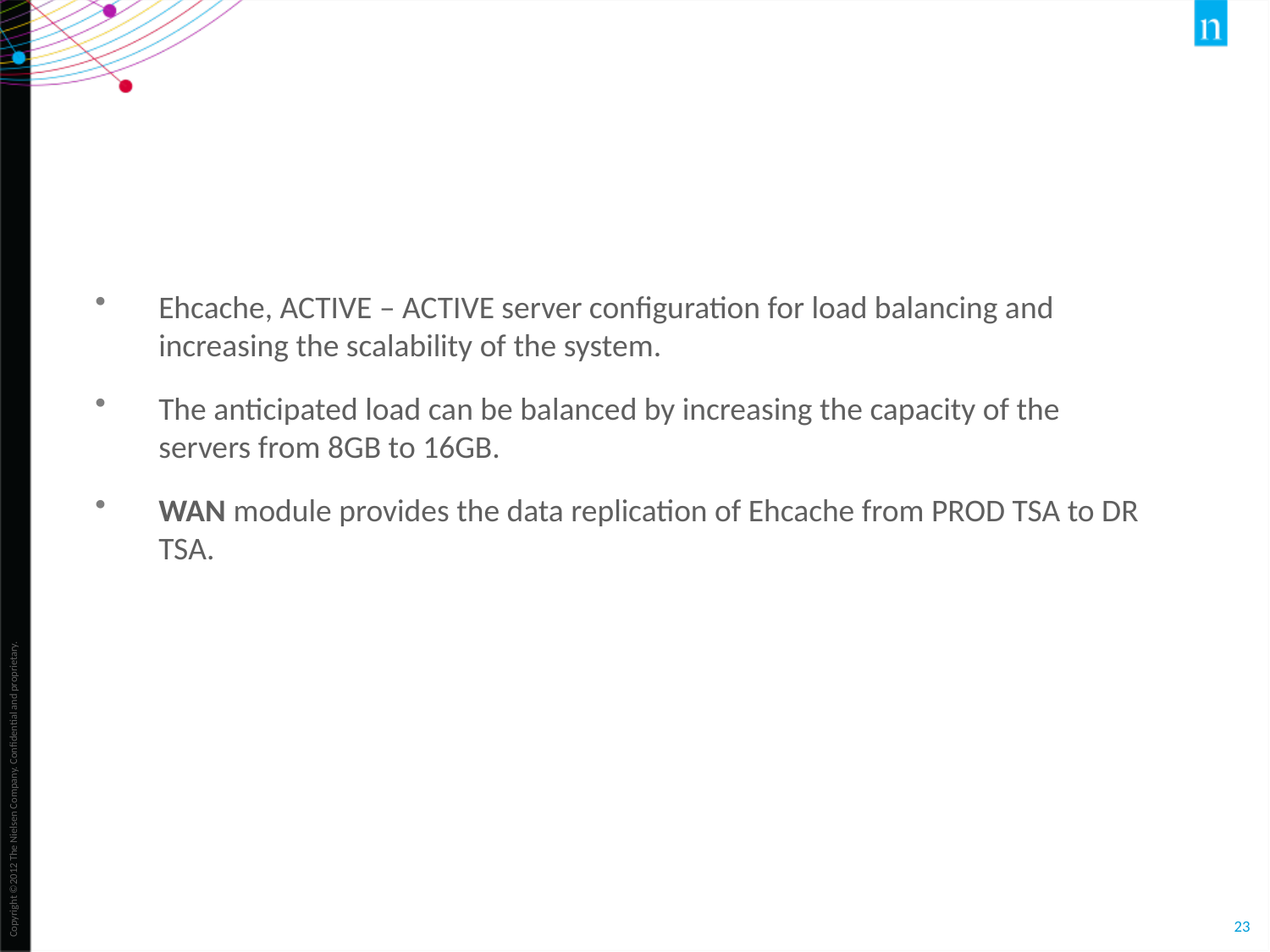

#
Ehcache, ACTIVE – ACTIVE server configuration for load balancing and increasing the scalability of the system.
The anticipated load can be balanced by increasing the capacity of the servers from 8GB to 16GB.
WAN module provides the data replication of Ehcache from PROD TSA to DR TSA.